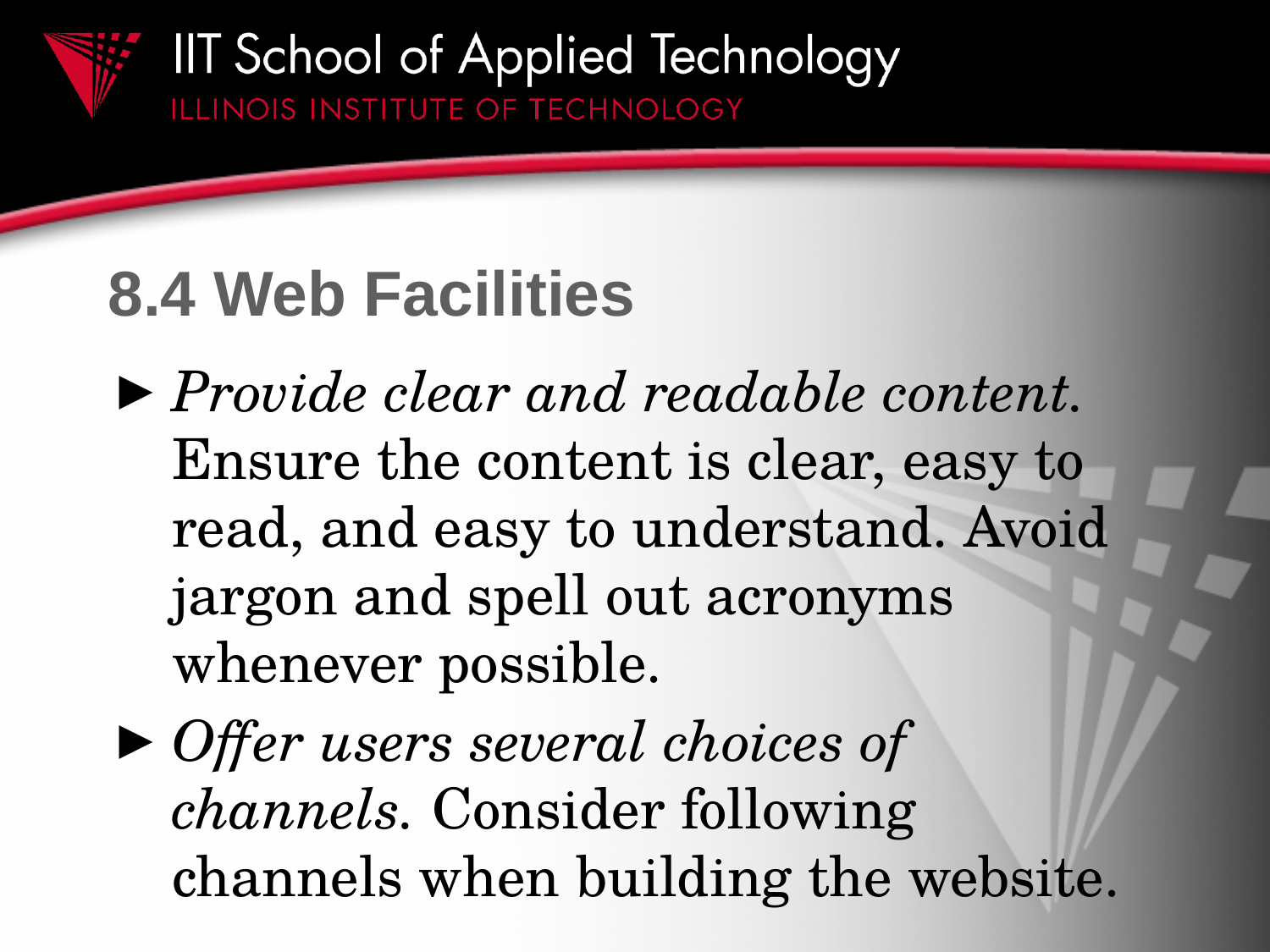

# 8.4 Web Facilities
Provide clear and readable content. Ensure the content is clear, easy to read, and easy to understand. Avoid jargon and spell out acronyms whenever possible.
Offer users several choices of channels. Consider following channels when building the website.